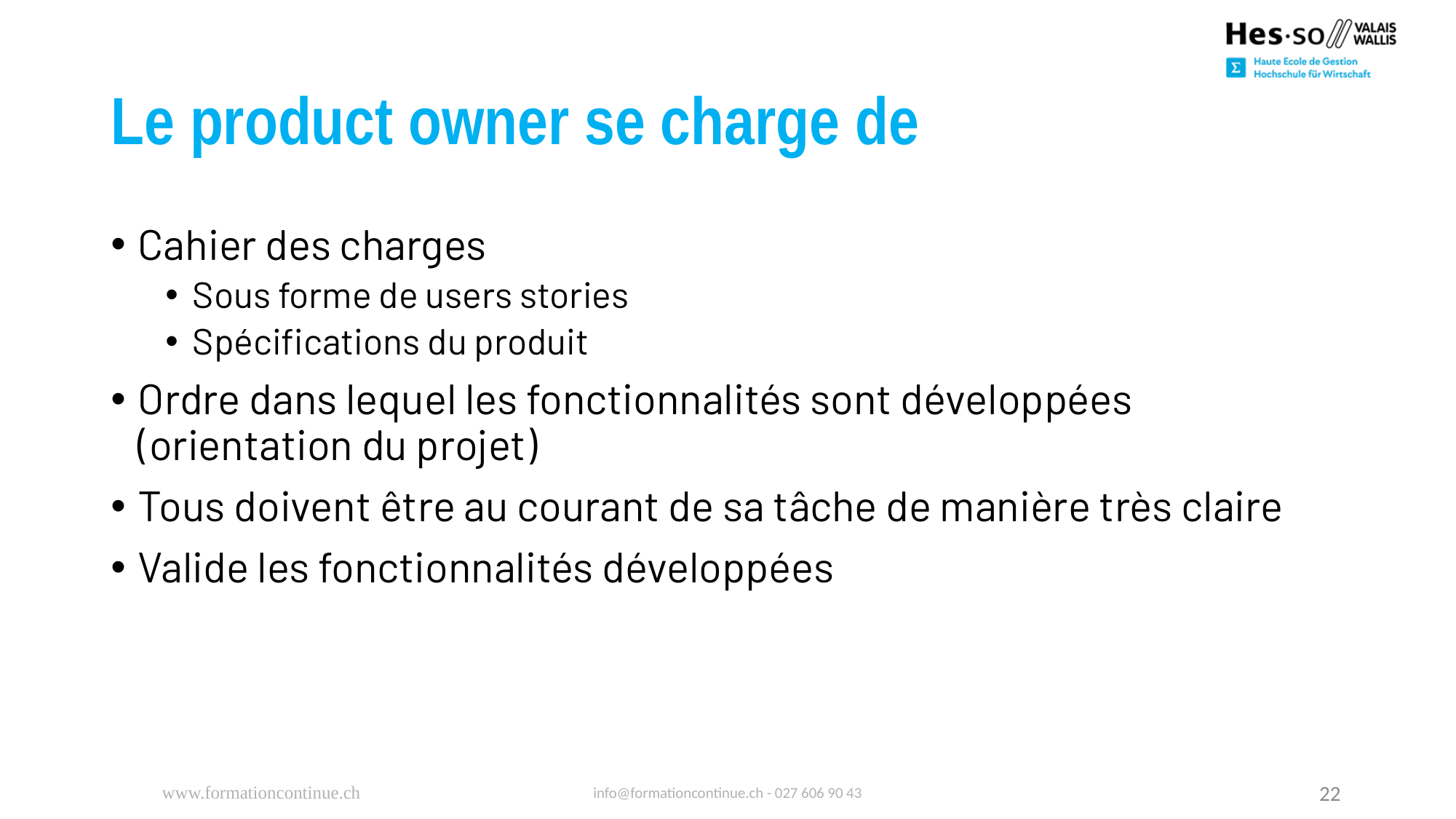

# Le product owner se charge de
Cahier des charges
Sous forme de users stories
Spécifications du produit
Ordre dans lequel les fonctionnalités sont développées (orientation du projet)
Tous doivent être au courant de sa tâche de manière très claire
Valide les fonctionnalités développées
www.formationcontinue.ch
info@formationcontinue.ch - 027 606 90 43
22